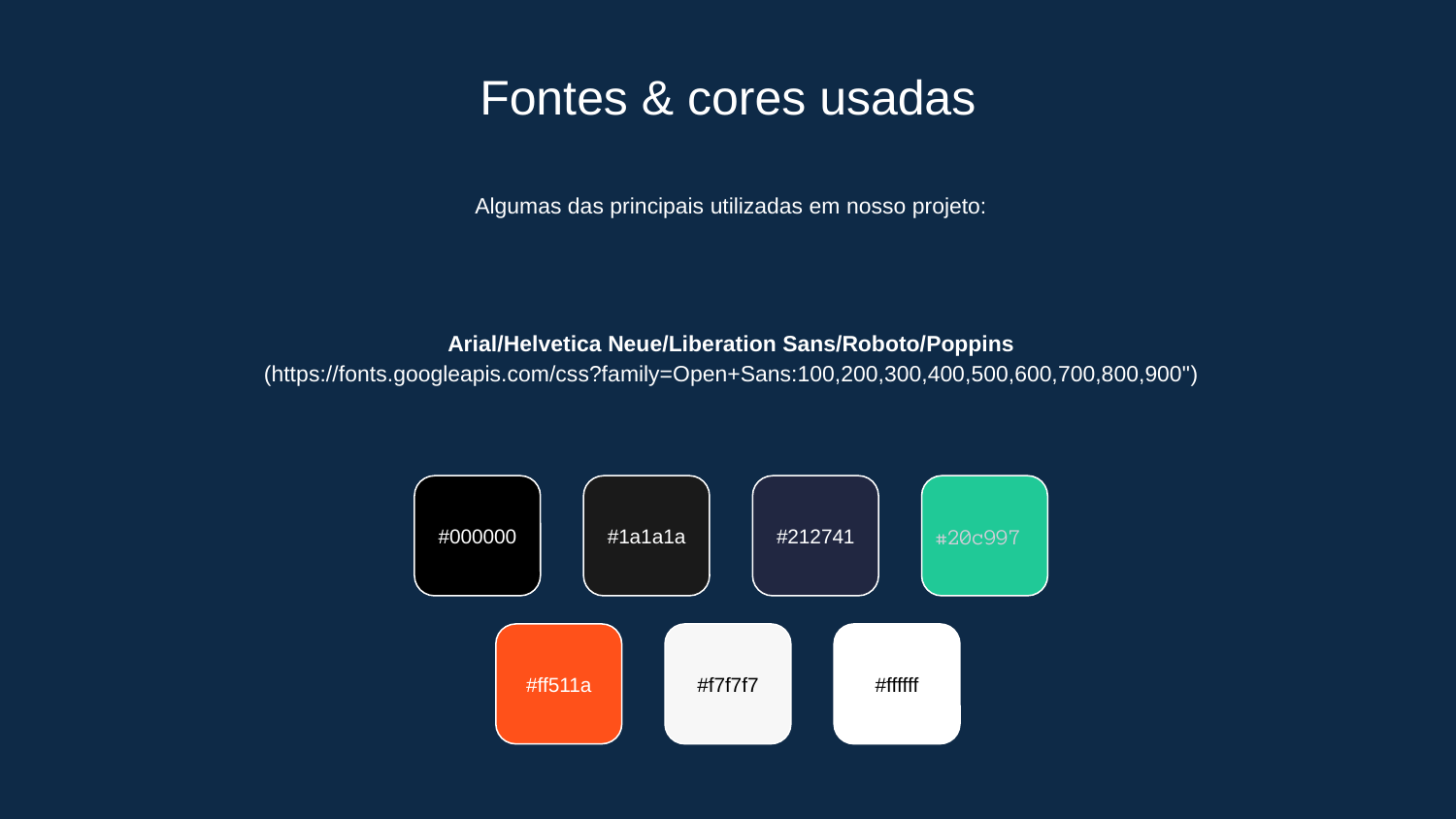

# Fontes & cores usadas
Algumas das principais utilizadas em nosso projeto:

Arial/Helvetica Neue/Liberation Sans/Roboto/Poppins
(https://fonts.googleapis.com/css?family=Open+Sans:100,200,300,400,500,600,700,800,900")

#000000
#1a1a1a
#212741
#20c997

#ff511a
#f7f7f7
#ffffff